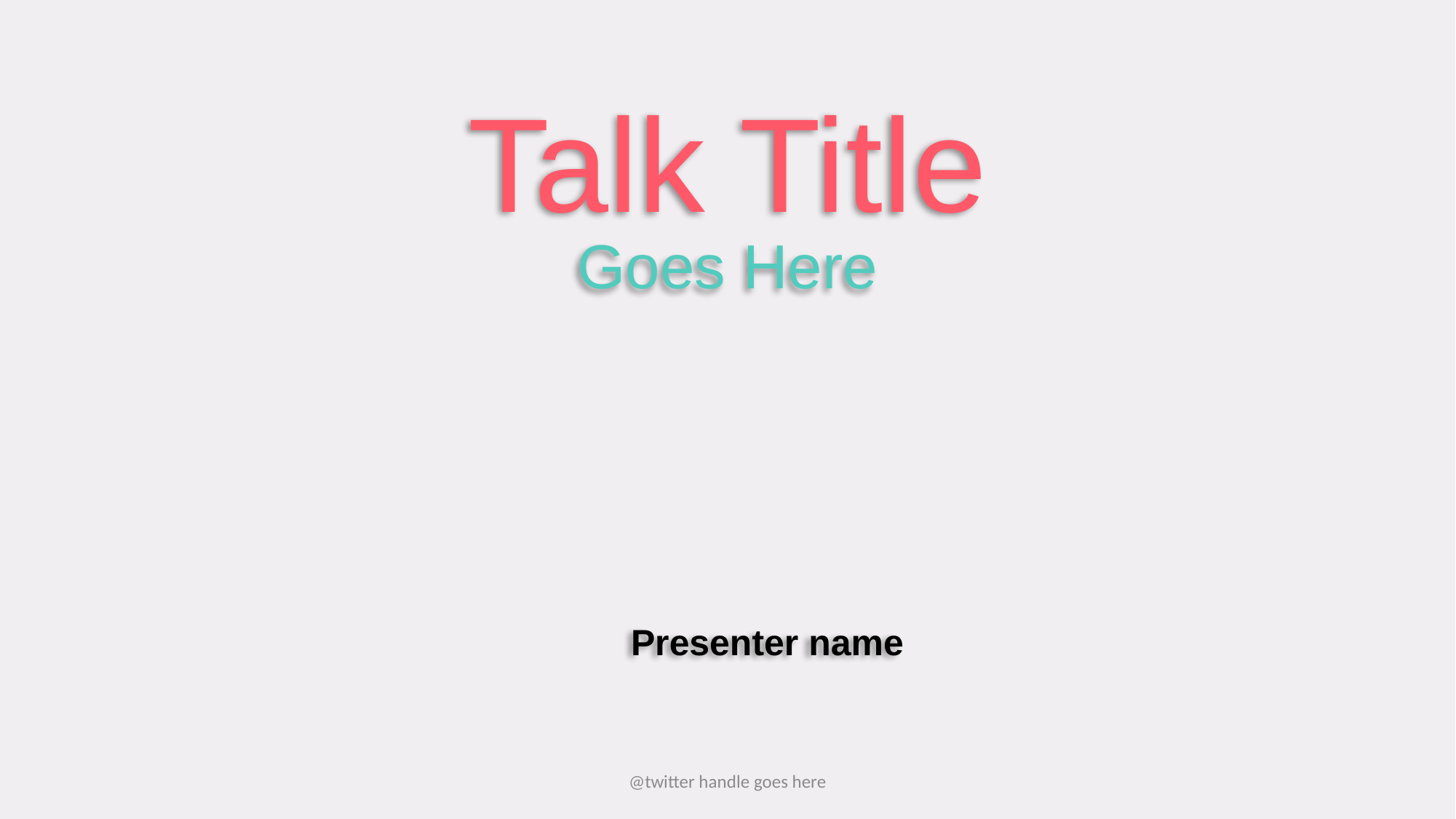

Talk Title
Goes Here
Presenter name
@twitter handle goes here